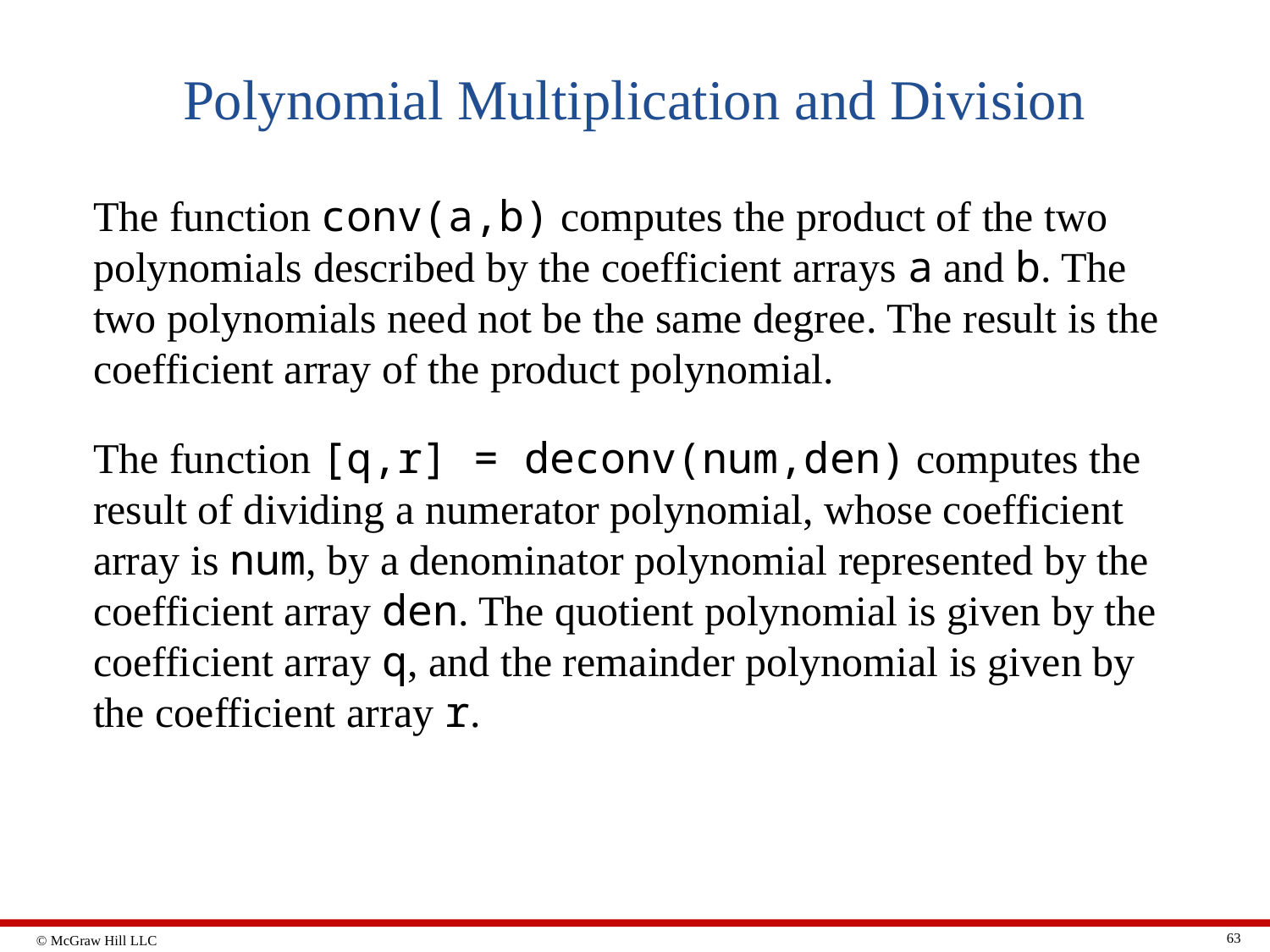

# Polynomial Multiplication and Division
The function conv(a,b) computes the product of the two polynomials described by the coefficient arrays a and b. The two polynomials need not be the same degree. The result is the coefficient array of the product polynomial.
The function [q,r] = deconv(num,den) computes the result of dividing a numerator polynomial, whose coefficient array is num, by a denominator polynomial represented by the coefficient array den. The quotient polynomial is given by the coefficient array q, and the remainder polynomial is given by the coefficient array r.
63